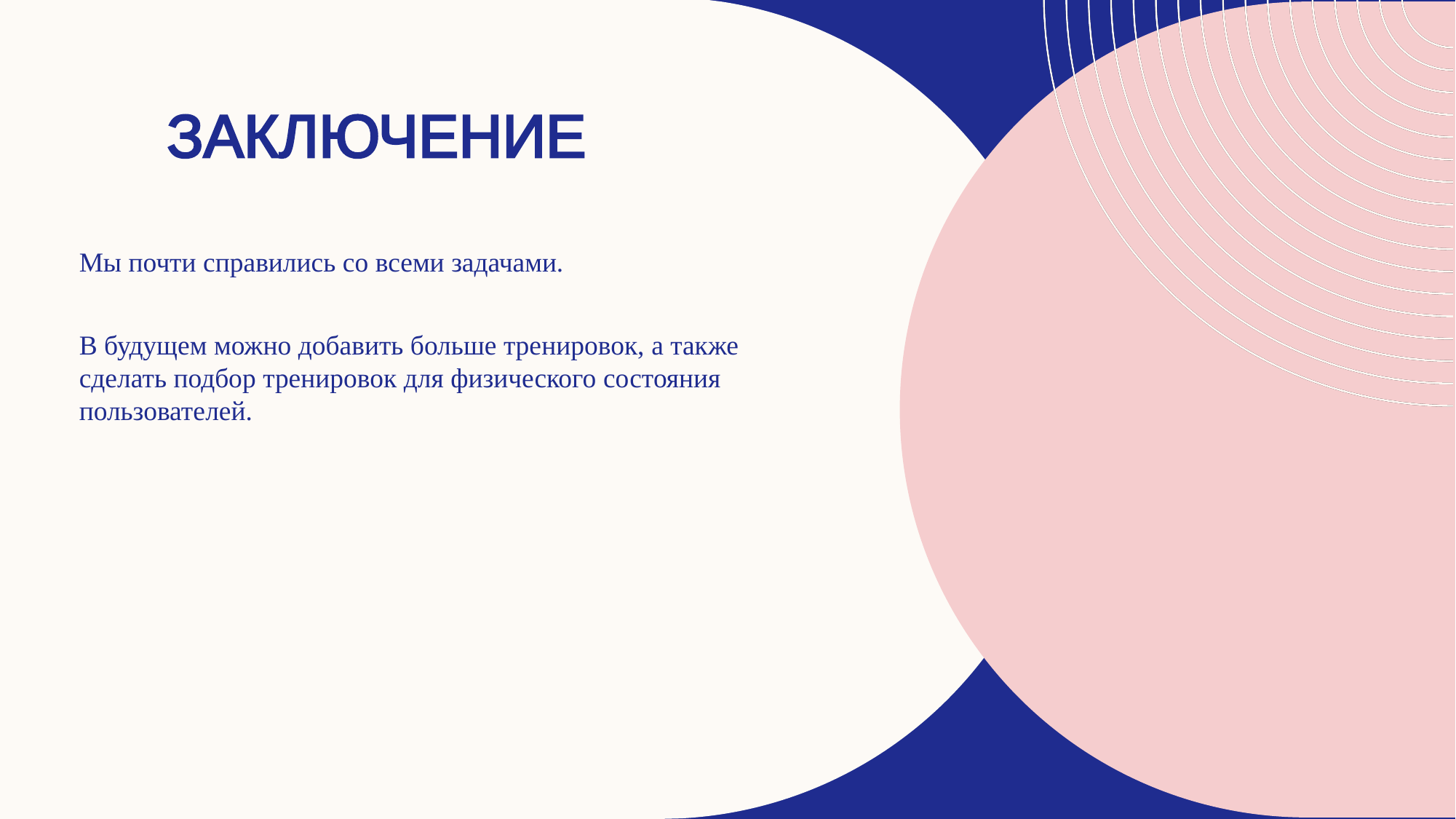

# ЗАКЛЮЧЕНИЕ
Мы почти справились со всеми задачами.

В будущем можно добавить больше тренировок, а также сделать подбор тренировок для физического состояния пользователей.